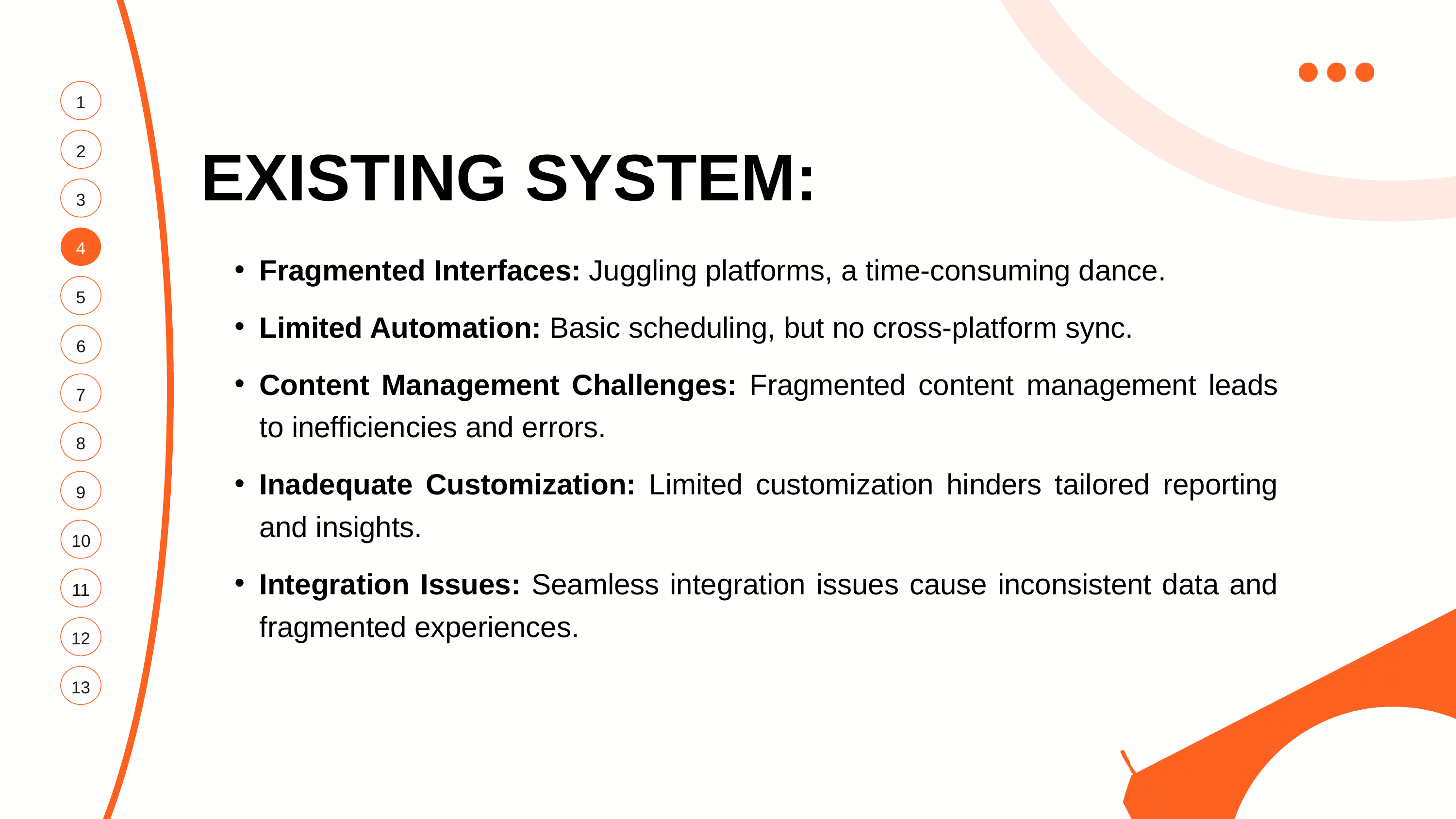

1
EXISTING SYSTEM:

2

3

4
Fragmented Interfaces: Juggling platforms, a time-consuming dance.

Limited Automation: Basic scheduling, but no cross-platform sync.

Content Management Challenges: Fragmented content management leads to inefficiencies and errors.

Inadequate Customization: Limited customization hinders tailored reporting and insights.

Integration Issues: Seamless integration issues cause inconsistent data and fragmented experiences.

5

6

7

8

9

10

11

12

13